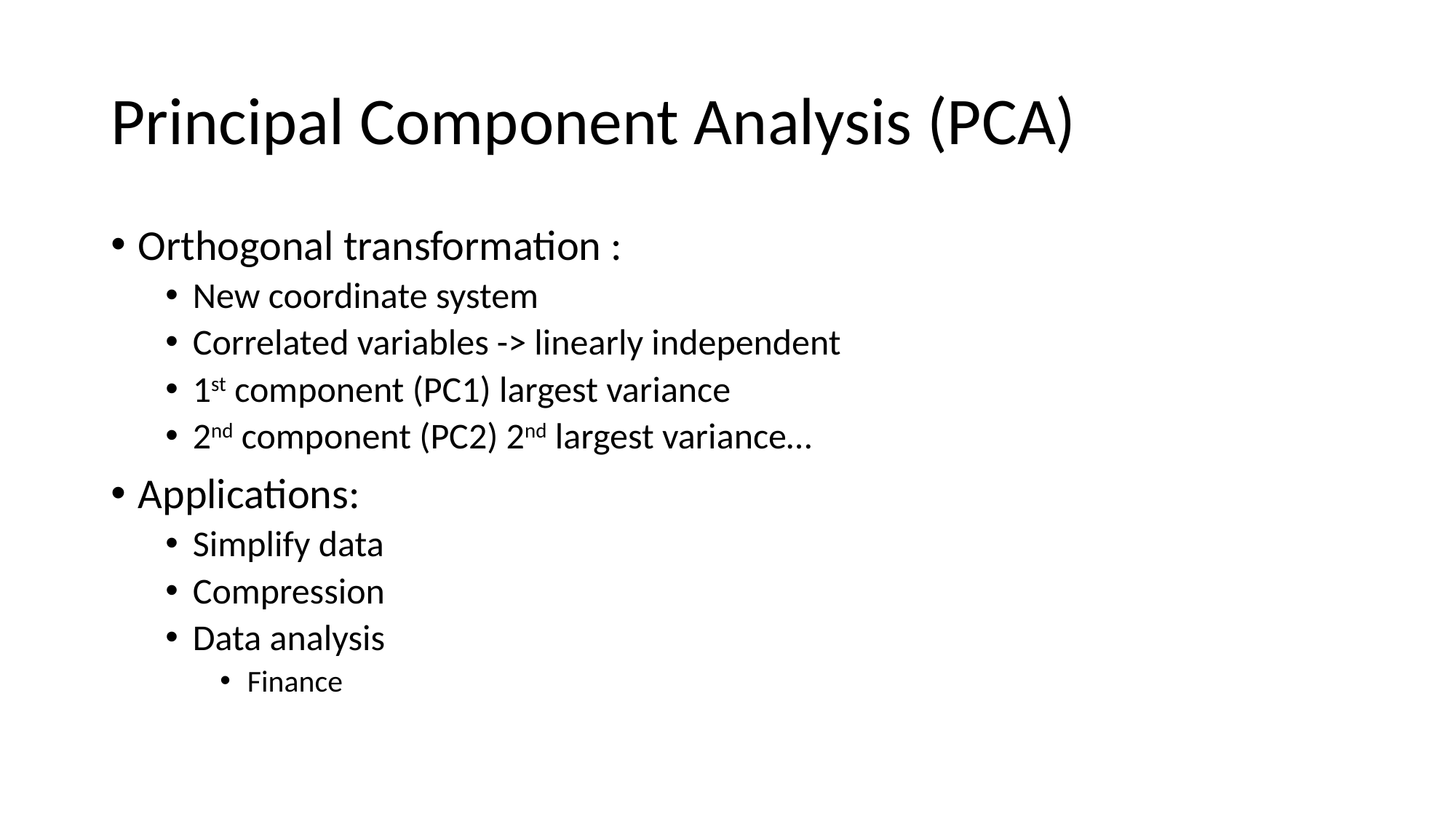

# Principal Component Analysis (PCA)
Orthogonal transformation :
New coordinate system
Correlated variables -> linearly independent
1st component (PC1) largest variance
2nd component (PC2) 2nd largest variance…
Applications:
Simplify data
Compression
Data analysis
Finance